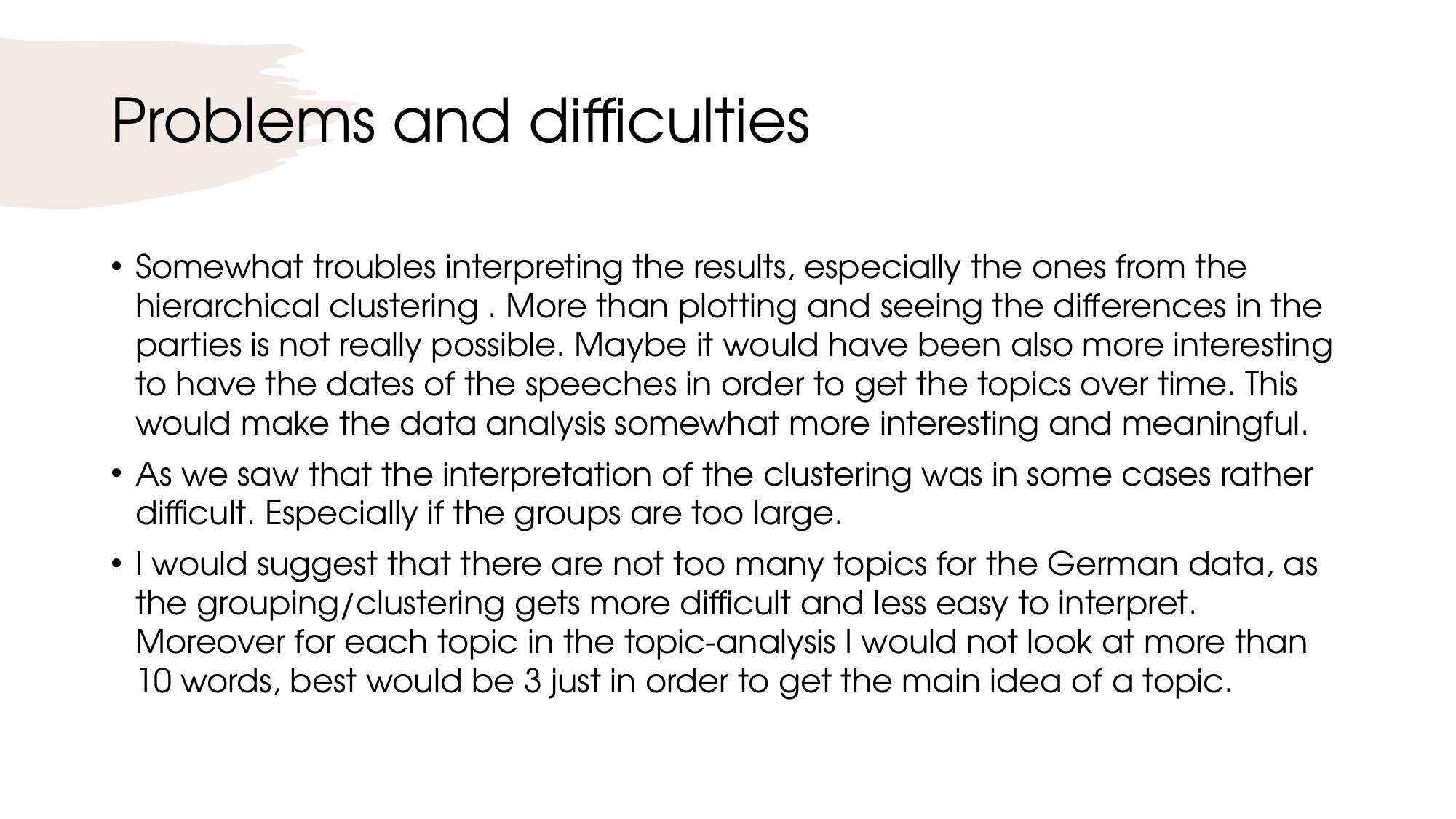

# Problems and difficulties
Somewhat troubles interpreting the results, especially the ones from the hierarchical clustering . More than plotting and seeing the differences in the parties is not really possible. Maybe it would have been also more interesting to have the dates of the speeches in order to get the topics over time. This would make the data analysis somewhat more interesting and meaningful.
As we saw that the interpretation of the clustering was in some cases rather difficult. Especially if the groups are too large.
I would suggest that there are not too many topics for the German data, as the grouping/clustering gets more difficult and less easy to interpret. Moreover for each topic in the topic-analysis I would not look at more than 10 words, best would be 3 just in order to get the main idea of a topic.